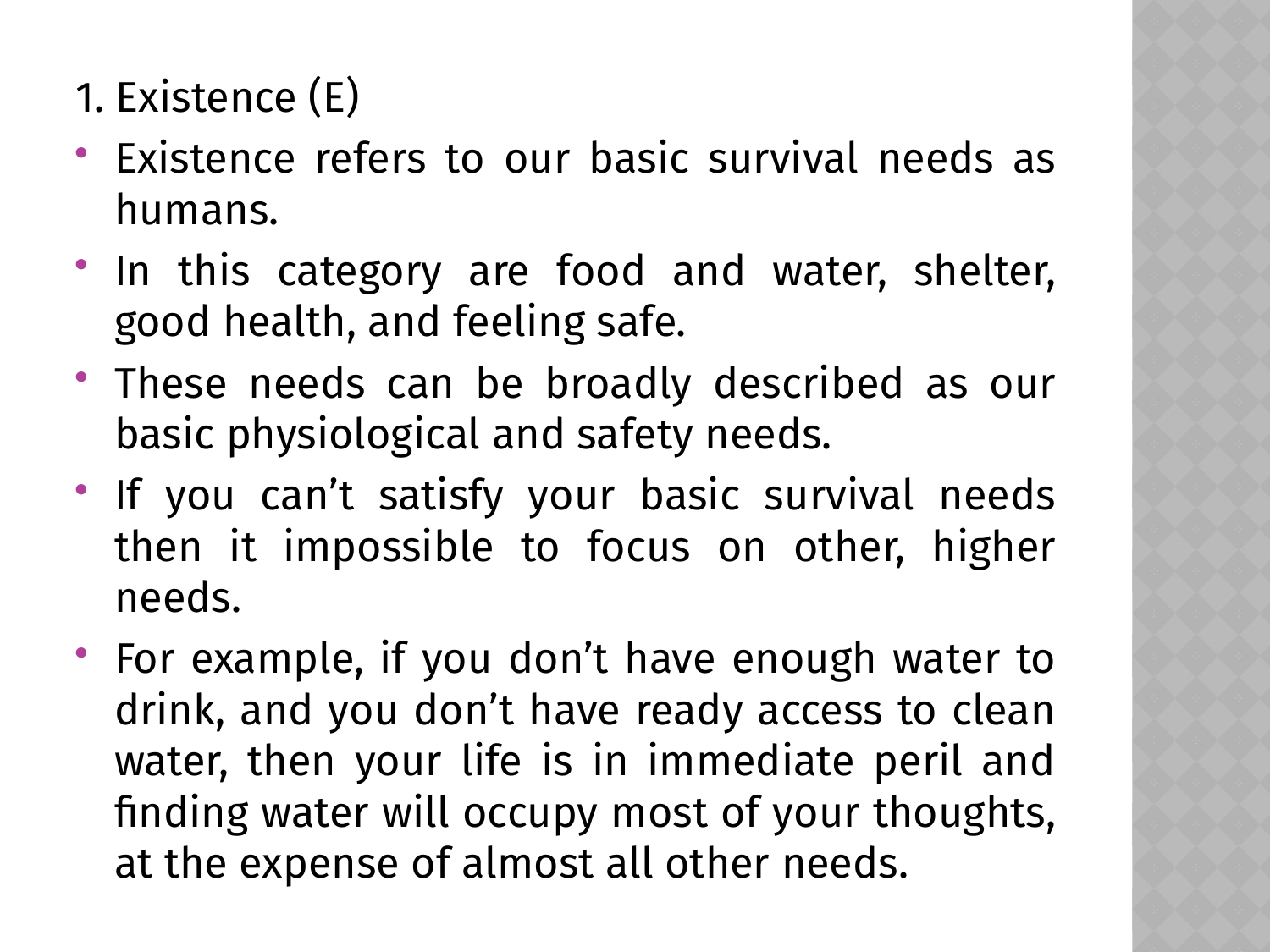

1. Existence (E)
Existence refers to our basic survival needs as humans.
In this category are food and water, shelter, good health, and feeling safe.
These needs can be broadly described as our basic physiological and safety needs.
If you can’t satisfy your basic survival needs then it impossible to focus on other, higher needs.
For example, if you don’t have enough water to drink, and you don’t have ready access to clean water, then your life is in immediate peril and finding water will occupy most of your thoughts, at the expense of almost all other needs.